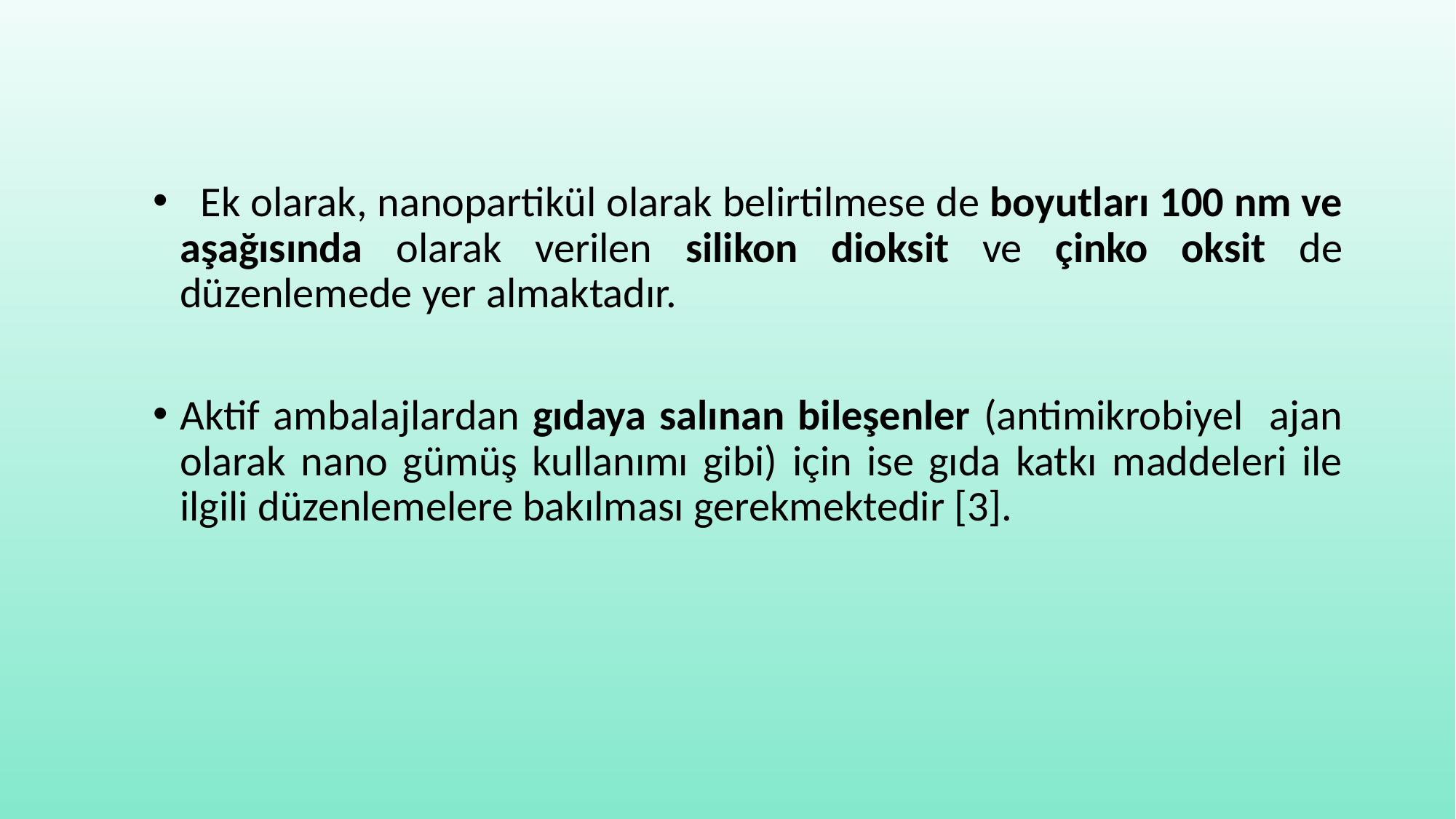

Ek olarak, nanopartikül olarak belirtilmese de boyutları 100 nm ve aşağısında olarak verilen silikon dioksit ve çinko oksit de düzenlemede yer almaktadır.

Aktif ambalajlardan gıdaya salınan bileşenler (antimikrobiyel  ajan olarak nano gümüş kullanımı gibi) için ise gıda katkı maddeleri ile ilgili düzenlemelere bakılması gerekmektedir [3].